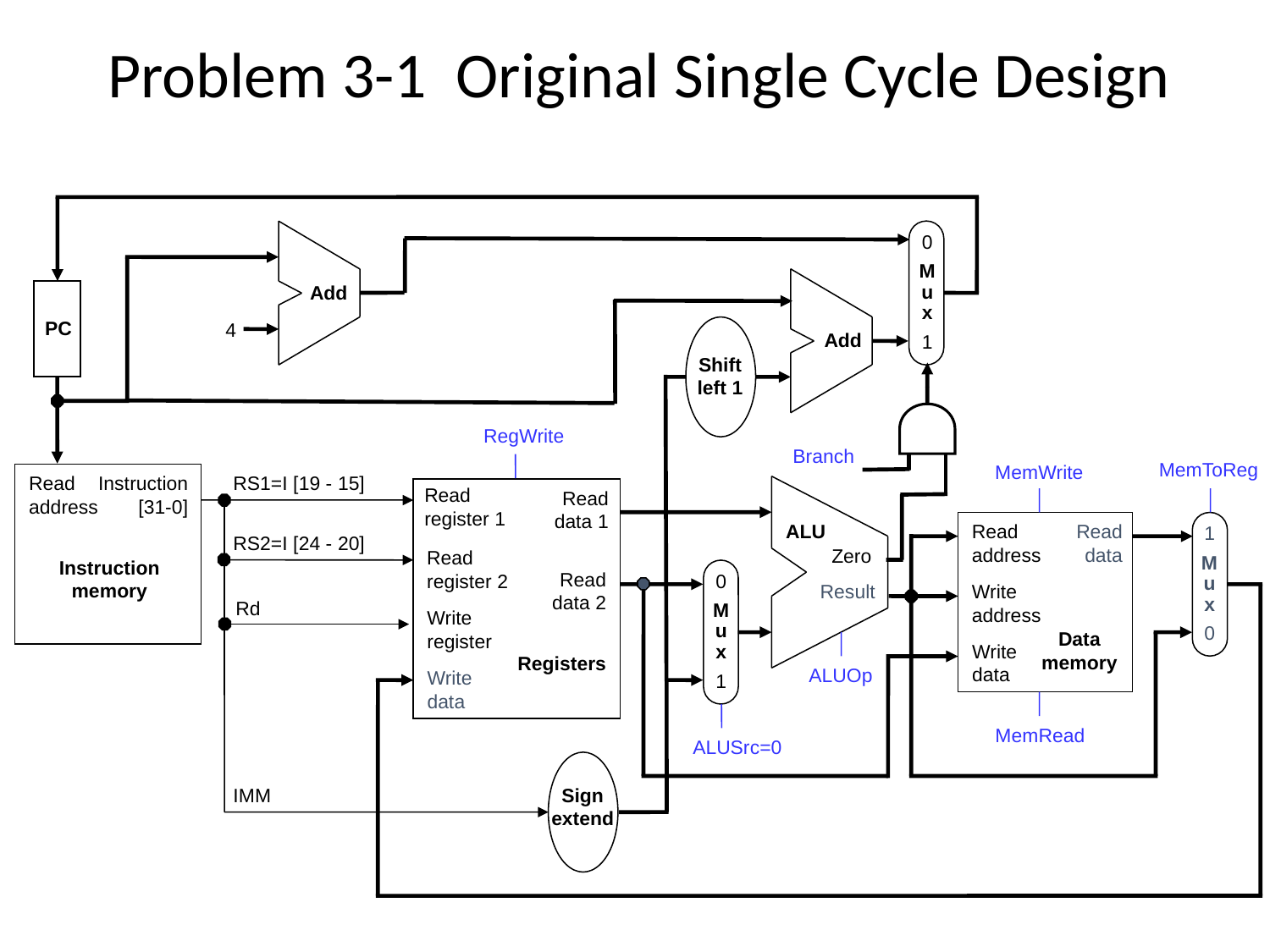

# Problem 3-1  Original Single Cycle Design

0
M
u
x
1

Add

PC
4

Add

Shift
left 1

RegWrite
Branch
MemToReg
MemWrite

Read
address

Instruction
[31-0]
RS1=I [19 - 15]

Read
register 1

Read
data 1

ALU
Read
address

Read
data

1
M
u
x
0
RS2=I [24 - 20]

Zero

Read
register 2
Instruction
memory

Read
data 2

0
M
u
x
1
Result
Write
address

Rd

Write
register

Data
memory

Write
data

Registers

ALUOp

Write
data

MemRead
ALUSrc=0

IMM

Sign
extend